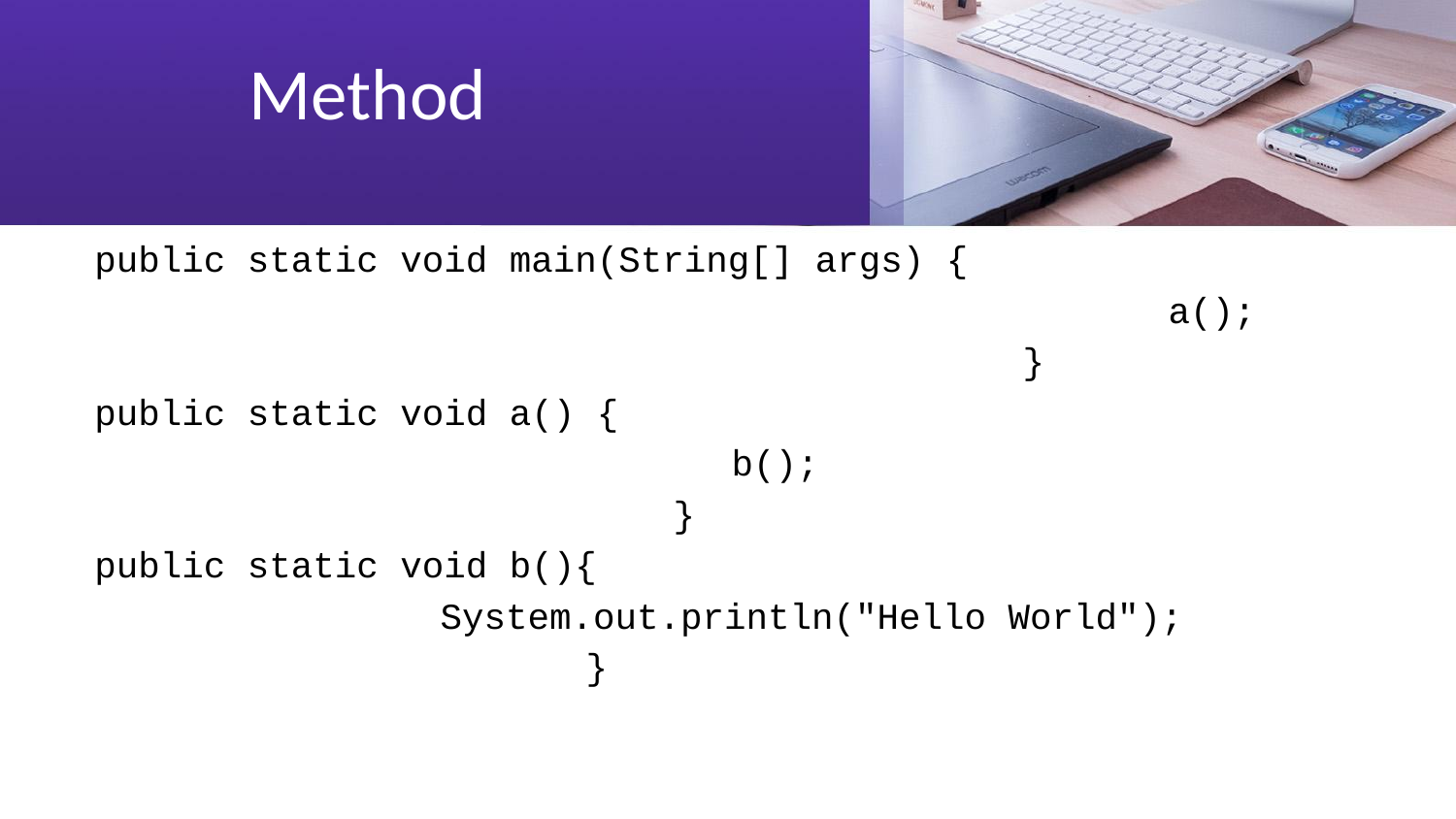

# Method
public static void main(String[] args) {
								a();
							}
public static void a() {
    				b();
				    }
public static void b(){
        		System.out.println("Hello World");
    			}